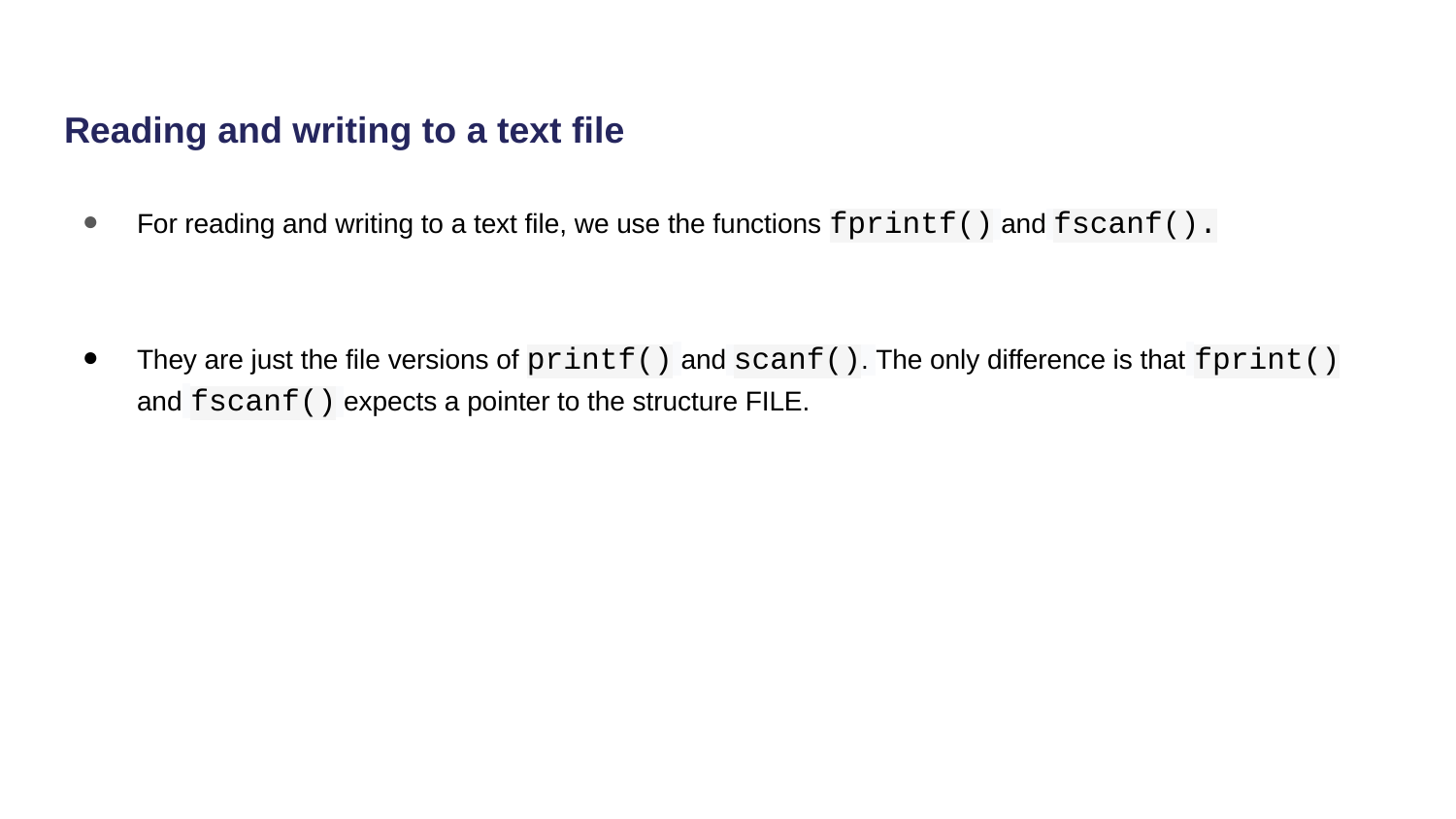

# Reading and writing to a text file

For reading and writing to a text file, we use the functions fprintf() and fscanf().

They are just the file versions of printf() and scanf(). The only difference is that fprint() and fscanf() expects a pointer to the structure FILE.